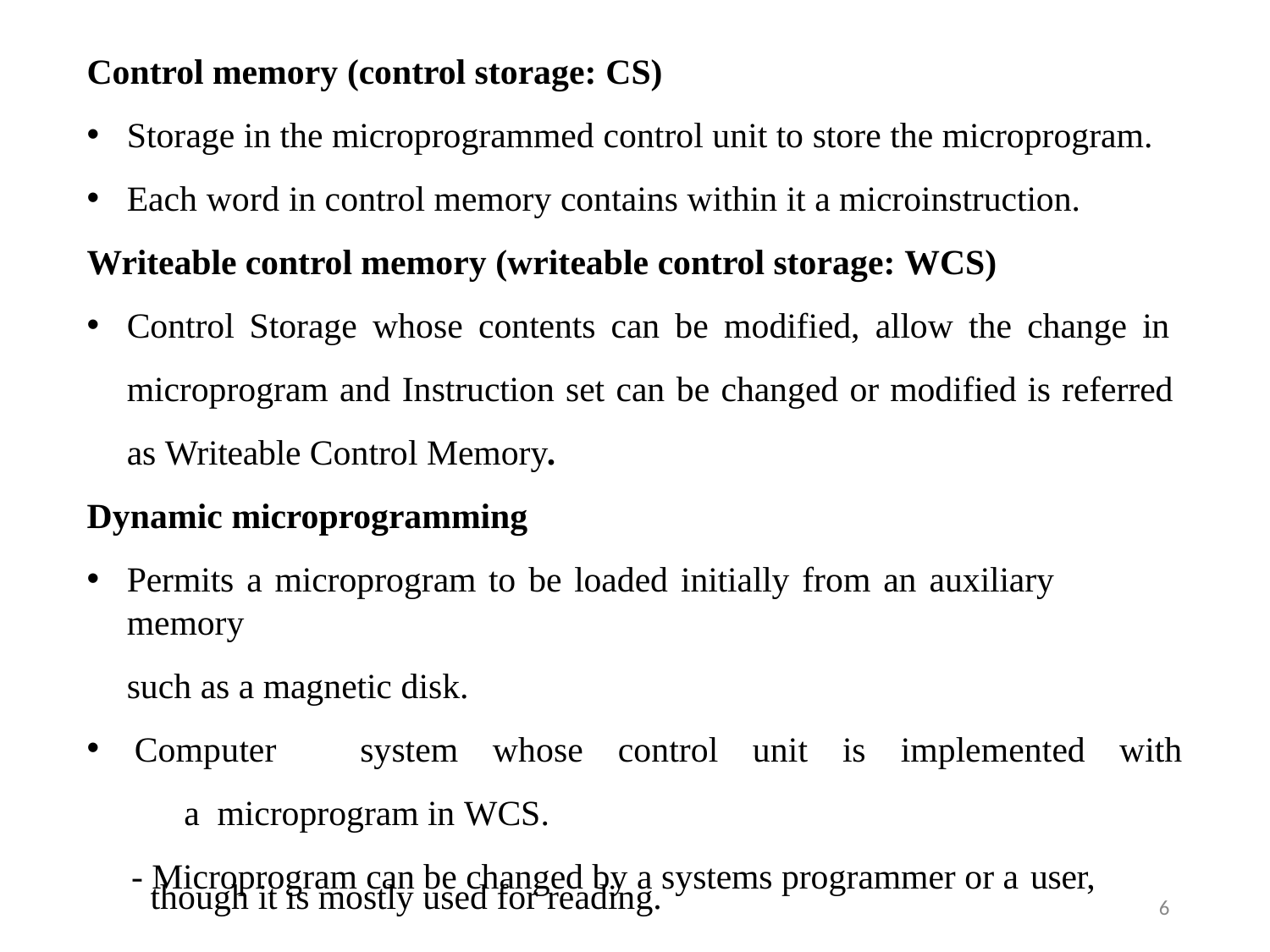

# Control memory (control storage: CS)
Storage in the microprogrammed control unit to store the microprogram.
Each word in control memory contains within it a microinstruction.
Writeable control memory (writeable control storage: WCS)
Control Storage whose contents can be modified, allow the change in  microprogram and Instruction set can be changed or modified is referred  as Writeable Control Memory.
Dynamic microprogramming
Permits a microprogram to be loaded initially from an auxiliary memory
such as a magnetic disk.
Computer	system	whose	control	unit	is	implemented	with	a  microprogram in WCS.
- Microprogram can be changed by a systems programmer or a user,
though it is mostly used for reading.
6